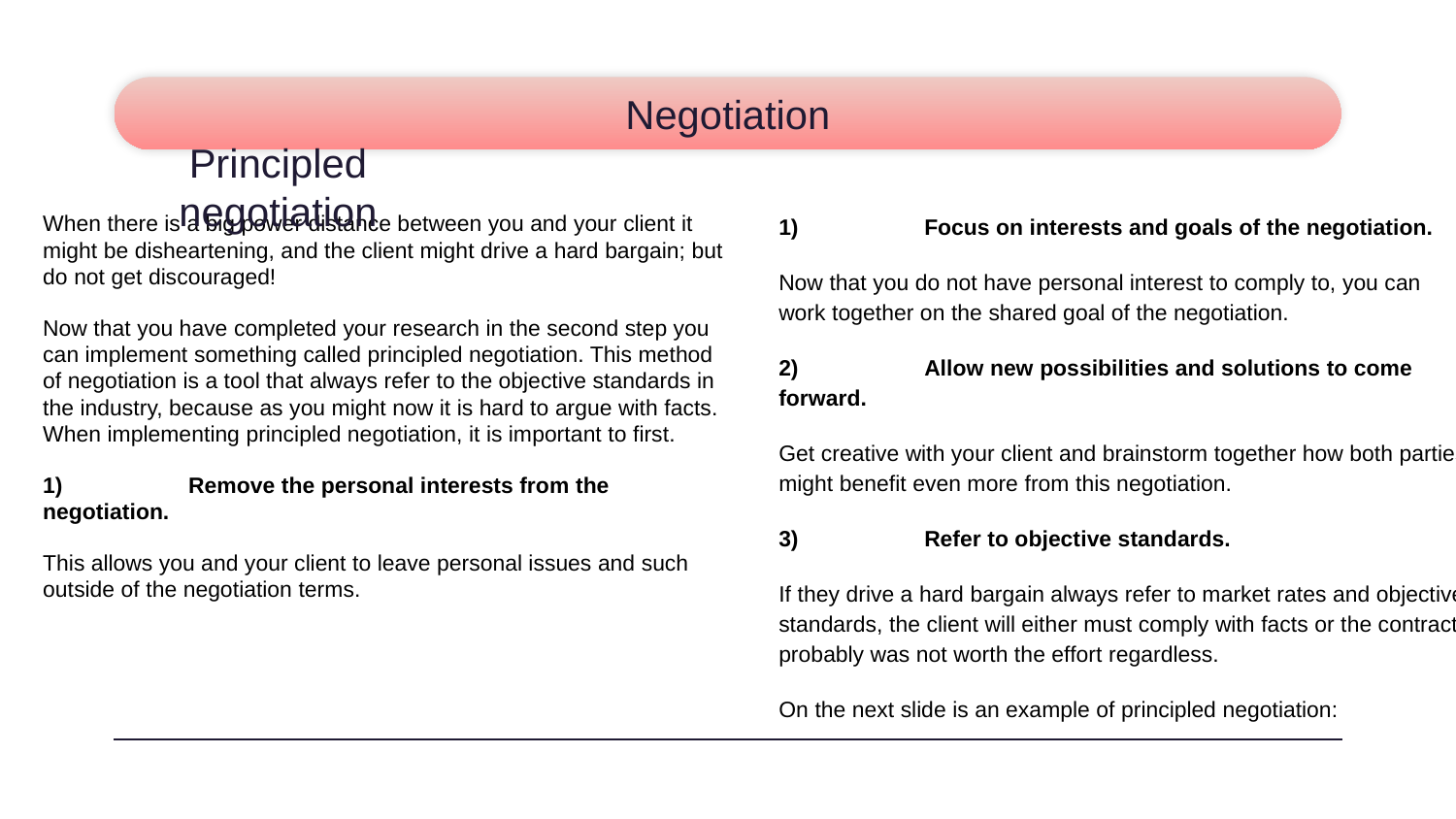

# Negotiation
Principled negotiation
When there is a big power distance between you and your client it might be disheartening, and the client might drive a hard bargain; but do not get discouraged!
Now that you have completed your research in the second step you can implement something called principled negotiation. This method of negotiation is a tool that always refer to the objective standards in the industry, because as you might now it is hard to argue with facts. When implementing principled negotiation, it is important to first.
1)  	Remove the personal interests from the negotiation.
This allows you and your client to leave personal issues and such outside of the negotiation terms.

1)  	Focus on interests and goals of the negotiation.
Now that you do not have personal interest to comply to, you can work together on the shared goal of the negotiation.
2)  	Allow new possibilities and solutions to come forward.
Get creative with your client and brainstorm together how both parties might benefit even more from this negotiation.
3)  	Refer to objective standards.
If they drive a hard bargain always refer to market rates and objective standards, the client will either must comply with facts or the contract probably was not worth the effort regardless.
On the next slide is an example of principled negotiation: